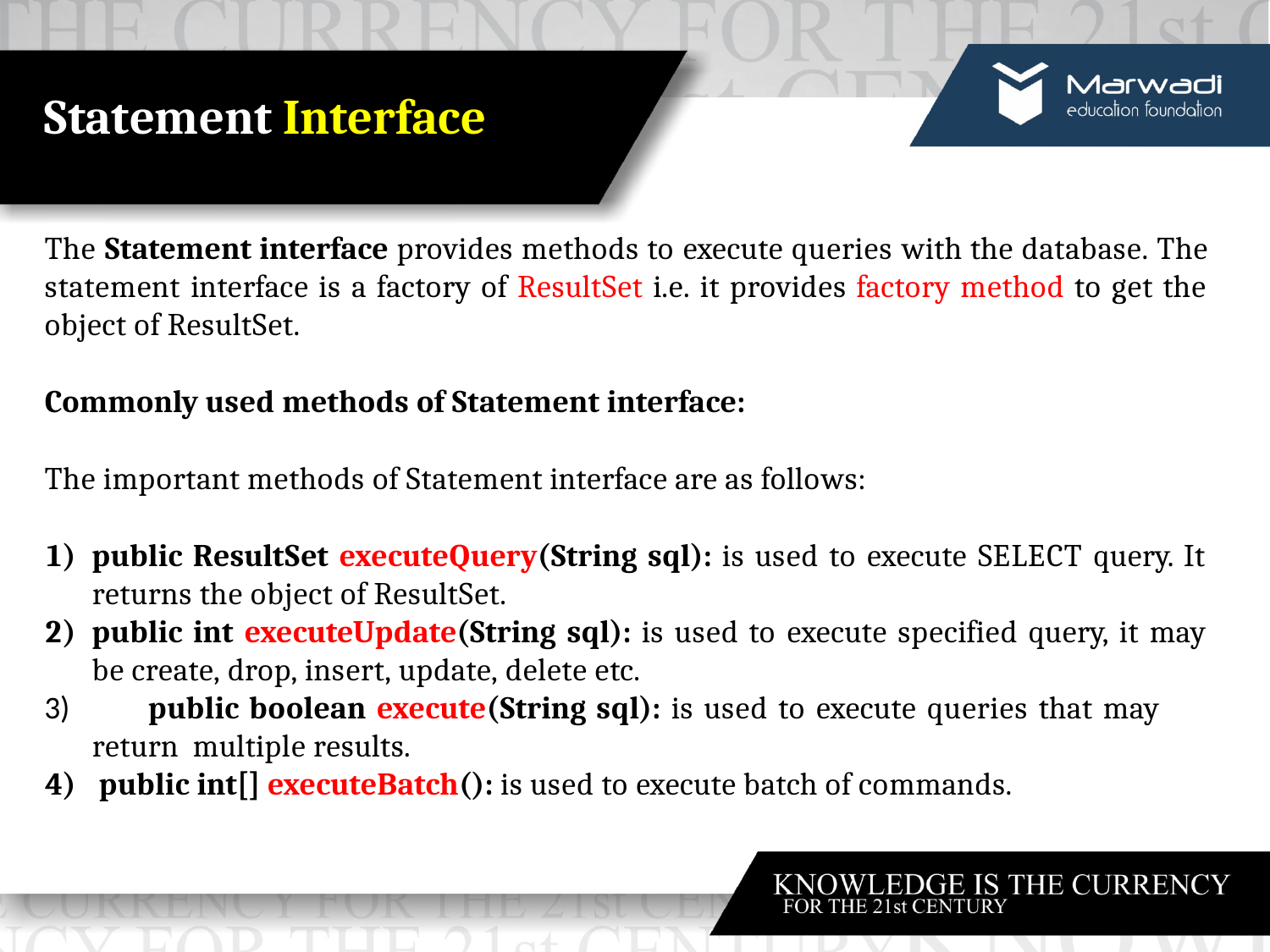

# Statement Interface
The Statement interface provides methods to execute queries with the database. The  statement interface is a factory of ResultSet i.e. it provides factory method to get the  object of ResultSet.

Commonly used methods of Statement interface:

The important methods of Statement interface are as follows:

public ResultSet executeQuery(String sql): is used to execute SELECT query. It
returns the object of ResultSet.
public int executeUpdate(String sql): is used to execute specified query, it may  be create, drop, insert, update, delete etc.
	public boolean execute(String sql): is used to execute queries that may return  multiple results.
public int[] executeBatch(): is used to execute batch of commands.